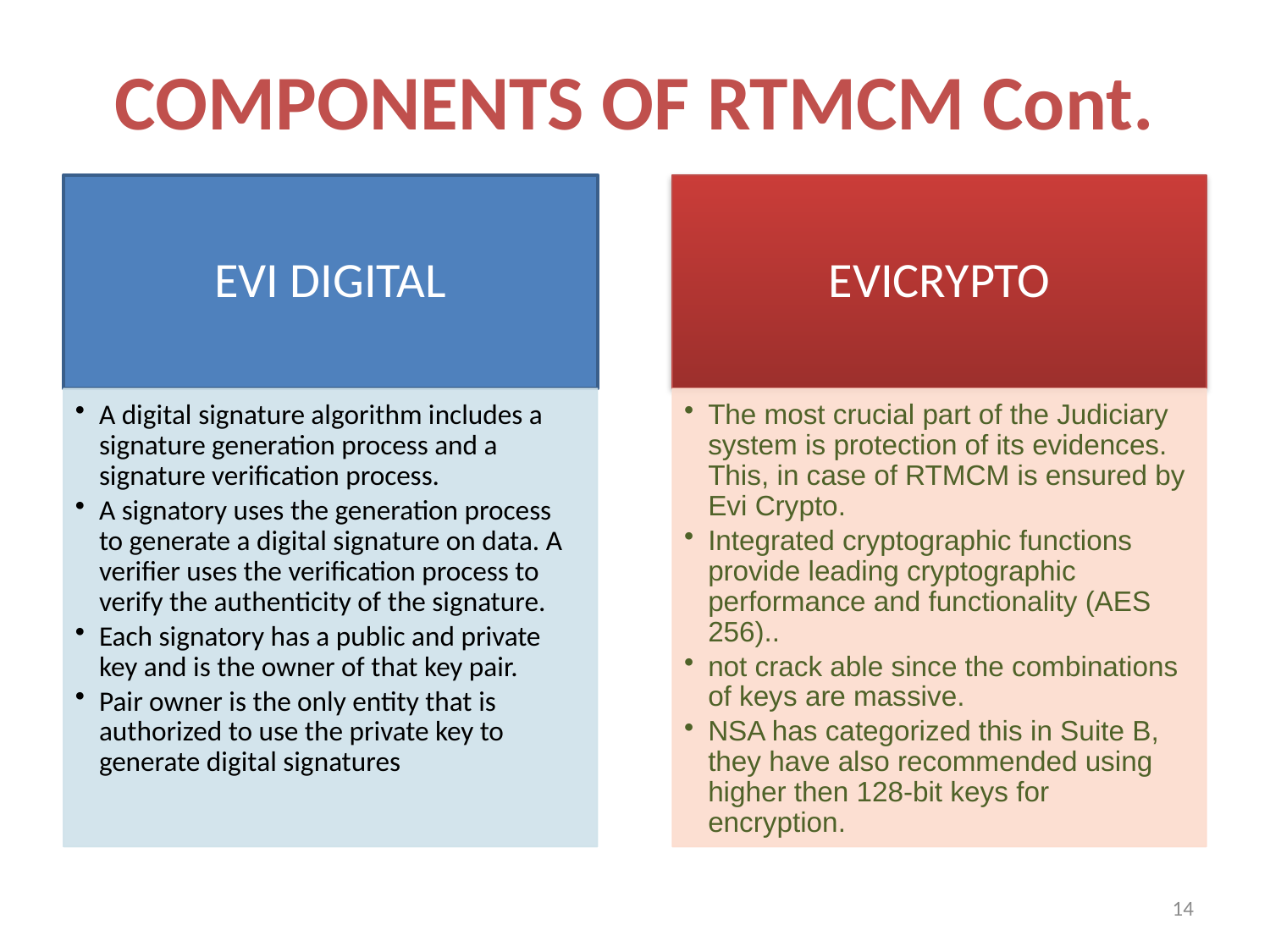

# COMPONENTS OF RTMCM Cont.
EVI DIGITAL
A digital signature algorithm includes a signature generation process and a signature verification process.
A signatory uses the generation process to generate a digital signature on data. A verifier uses the verification process to verify the authenticity of the signature.
Each signatory has a public and private key and is the owner of that key pair.
Pair owner is the only entity that is authorized to use the private key to generate digital signatures

EVICRYPTO
The most crucial part of the Judiciary system is protection of its evidences. This, in case of RTMCM is ensured by Evi Crypto.
Integrated cryptographic functions provide leading cryptographic performance and functionality (AES 256)..
not crack able since the combinations of keys are massive.
NSA has categorized this in Suite B, they have also recommended using higher then 128-bit keys for encryption.
14